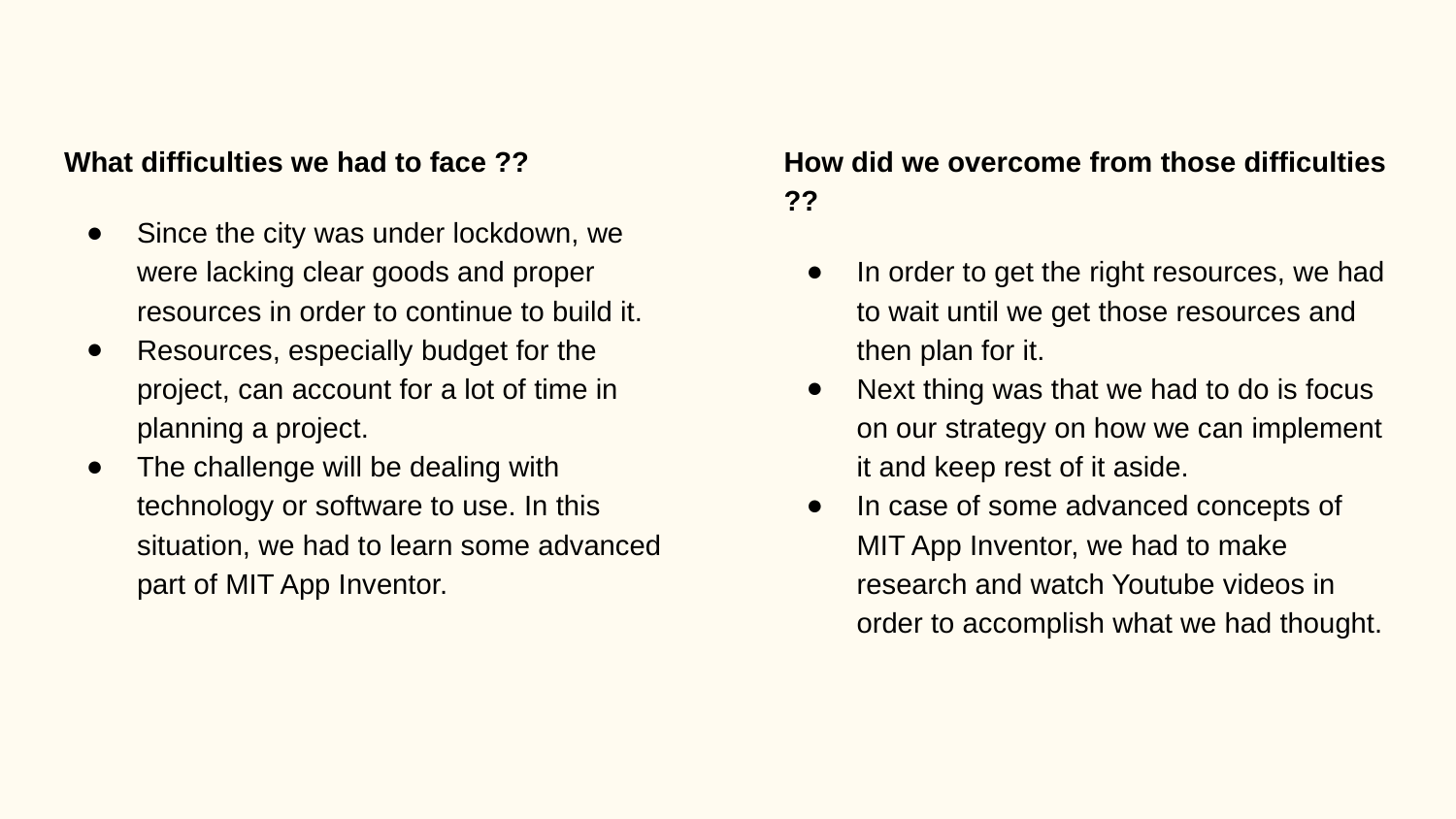

What difficulties we had to face ??
Since the city was under lockdown, we were lacking clear goods and proper resources in order to continue to build it.
Resources, especially budget for the project, can account for a lot of time in planning a project.
The challenge will be dealing with technology or software to use. In this situation, we had to learn some advanced part of MIT App Inventor.
How did we overcome from those difficulties ??
In order to get the right resources, we had to wait until we get those resources and then plan for it.
Next thing was that we had to do is focus on our strategy on how we can implement it and keep rest of it aside.
In case of some advanced concepts of MIT App Inventor, we had to make research and watch Youtube videos in order to accomplish what we had thought.
#